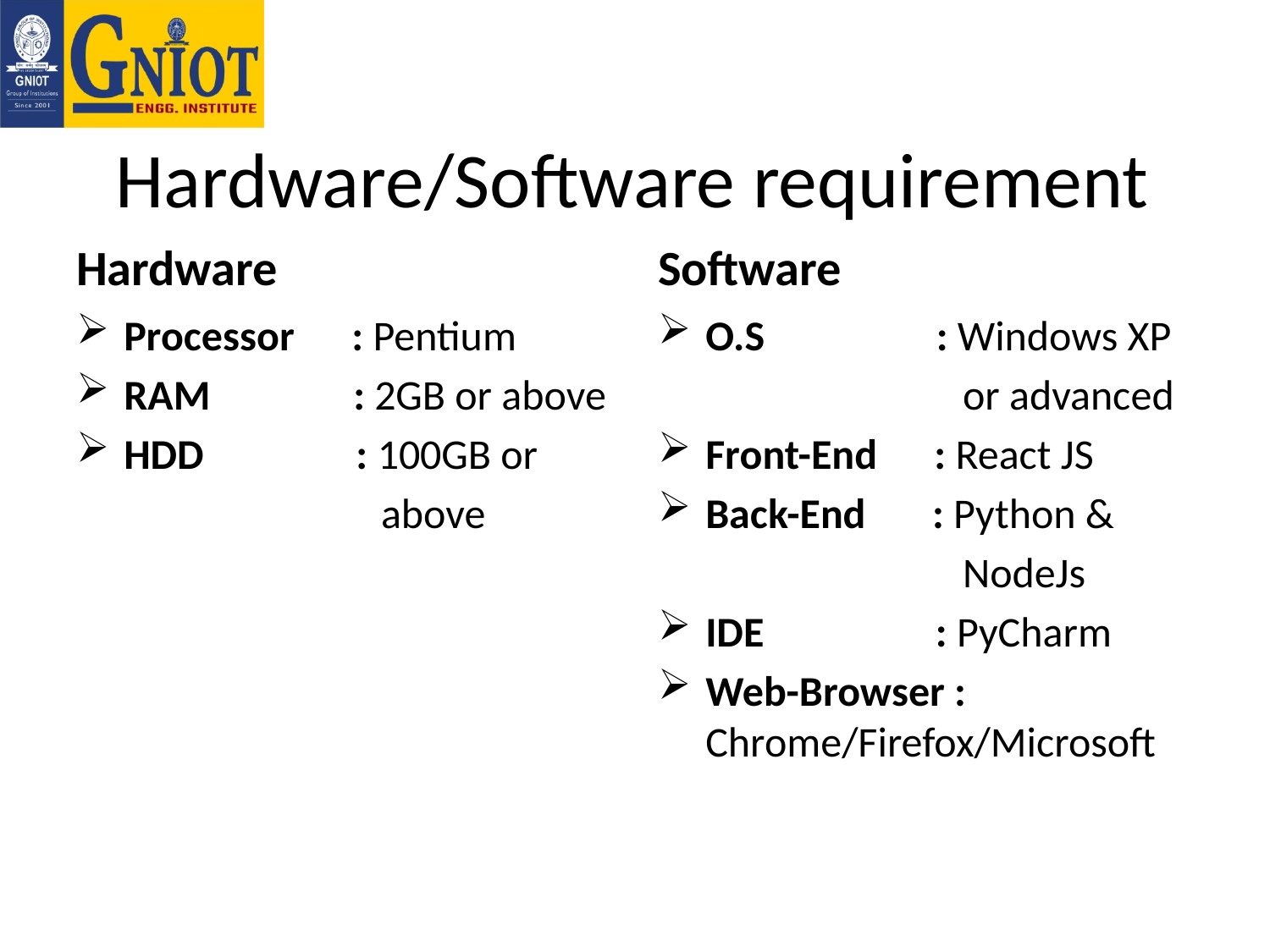

# Hardware/Software requirement
Hardware
Software
Processor      : Pentium
RAM               : 2GB or above
HDD                : 100GB or
                                above

O.S                  : Windows XP
                                or advanced
Front-End      : React JS
Back-End       : Python &
                                NodeJs
IDE                  : PyCharm
Web-Browser : Chrome/Firefox/Microsoft